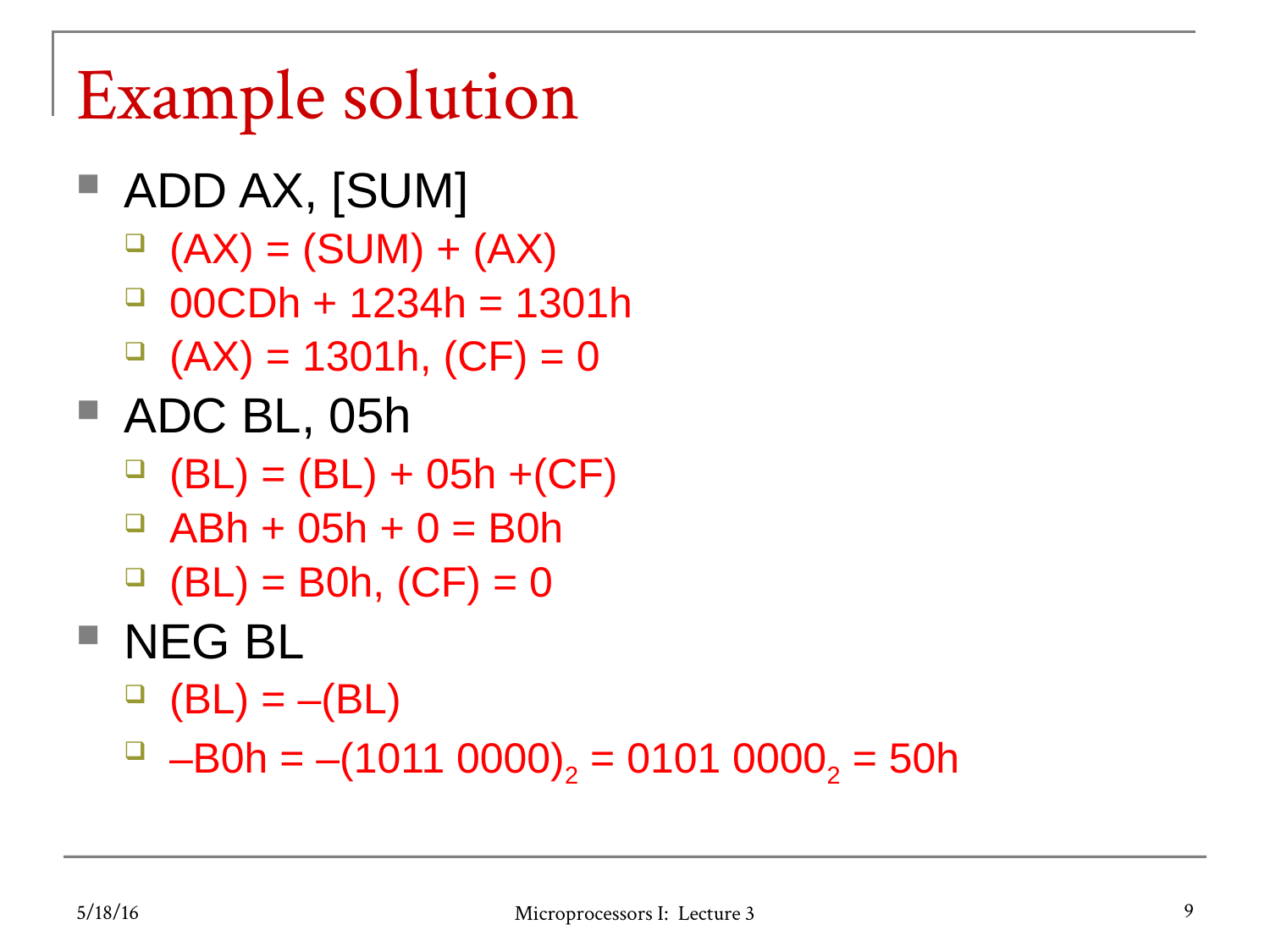

# Example solution
ADD AX, [SUM]
(AX) = (SUM) + (AX)
00CDh + 1234h = 1301h
(AX) = 1301h, (CF) = 0
ADC BL, 05h
(BL) = (BL) + 05h +(CF)
ABh + 05h + 0 = B0h
(BL) = B0h, (CF) = 0
NEG BL
(BL) = –(BL)
–B0h = –(1011 0000)2 = 0101 00002 = 50h

5/18/16
9
Microprocessors I:  Lecture 3